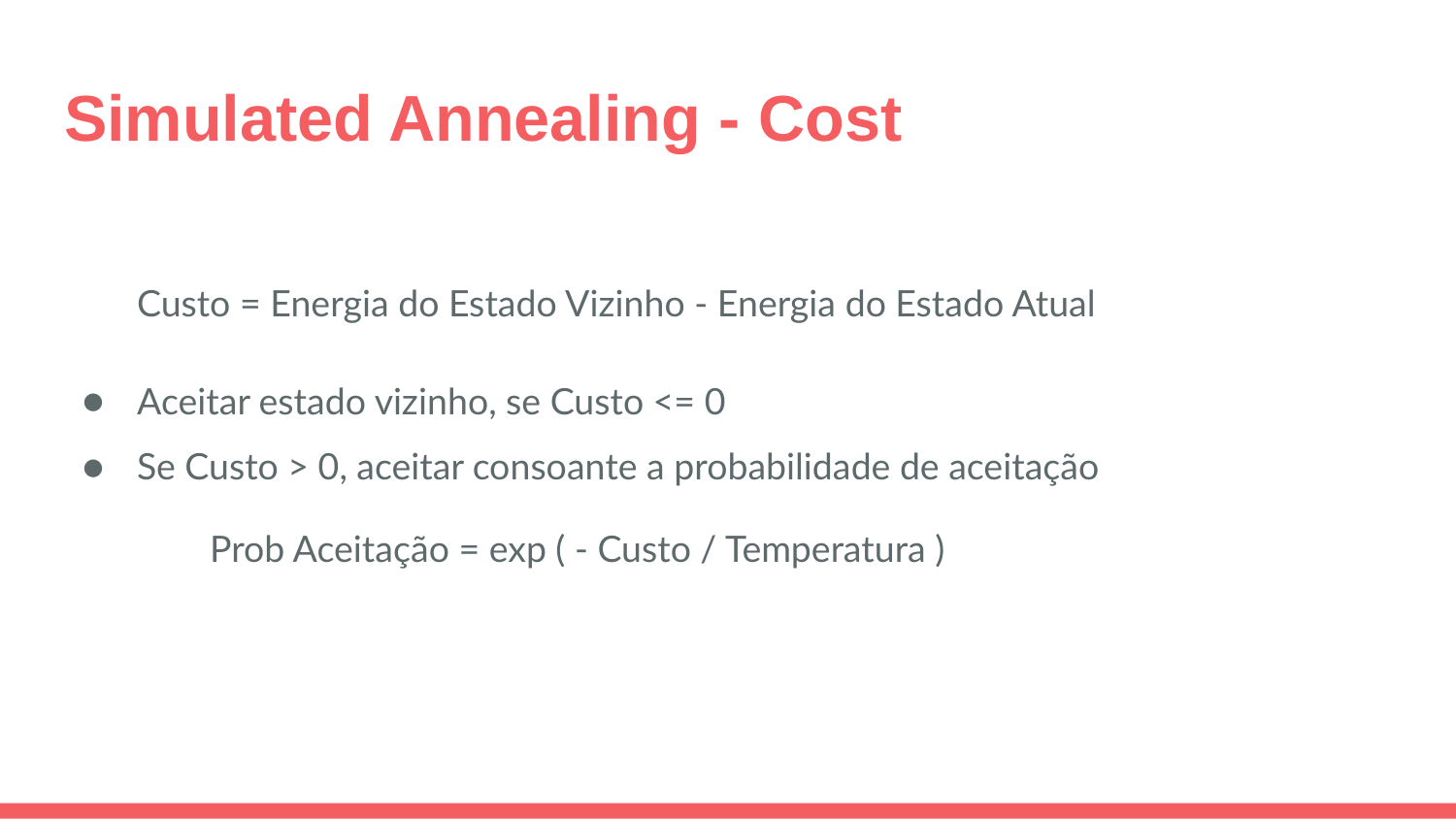

# Simulated Annealing - Cost

Custo = Energia do Estado Vizinho - Energia do Estado Atual
Aceitar estado vizinho, se Custo <= 0
Se Custo > 0, aceitar consoante a probabilidade de aceitação
	Prob Aceitação = exp ( - Custo / Temperatura )